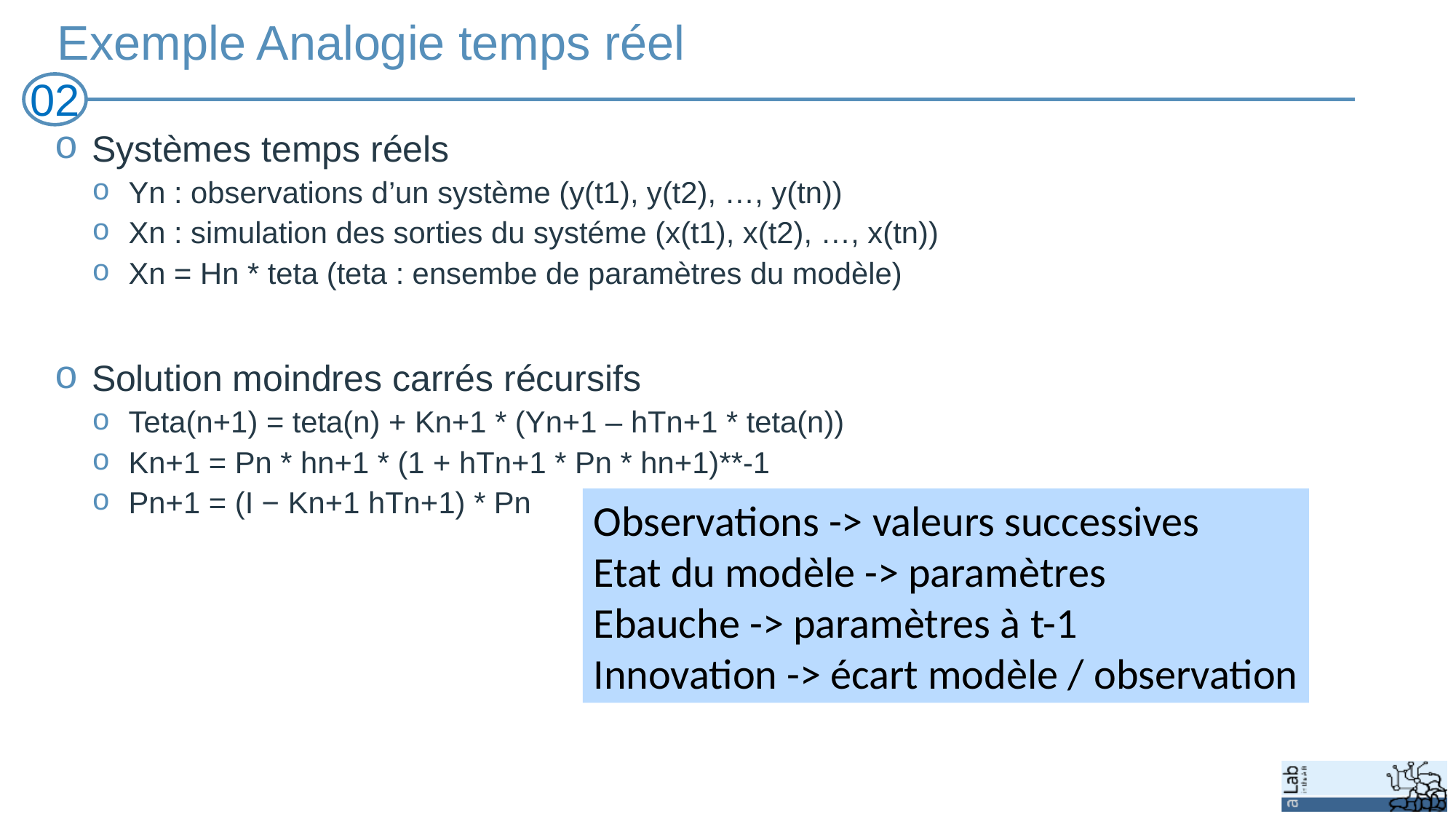

# Exemple Analogie temps réel
02
Systèmes temps réels
Yn : observations d’un système (y(t1), y(t2), …, y(tn))
Xn : simulation des sorties du systéme (x(t1), x(t2), …, x(tn))
Xn = Hn * teta (teta : ensembe de paramètres du modèle)

Solution moindres carrés récursifs
Teta(n+1) = teta(n) + Kn+1 * (Yn+1 – hTn+1 * teta(n))
Kn+1 = Pn * hn+1 * (1 + hTn+1 * Pn * hn+1)**-1
Pn+1 = (I − Kn+1 hTn+1) * Pn

Observations -> valeurs successives
Etat du modèle -> paramètres
Ebauche -> paramètres à t-1
Innovation -> écart modèle / observation